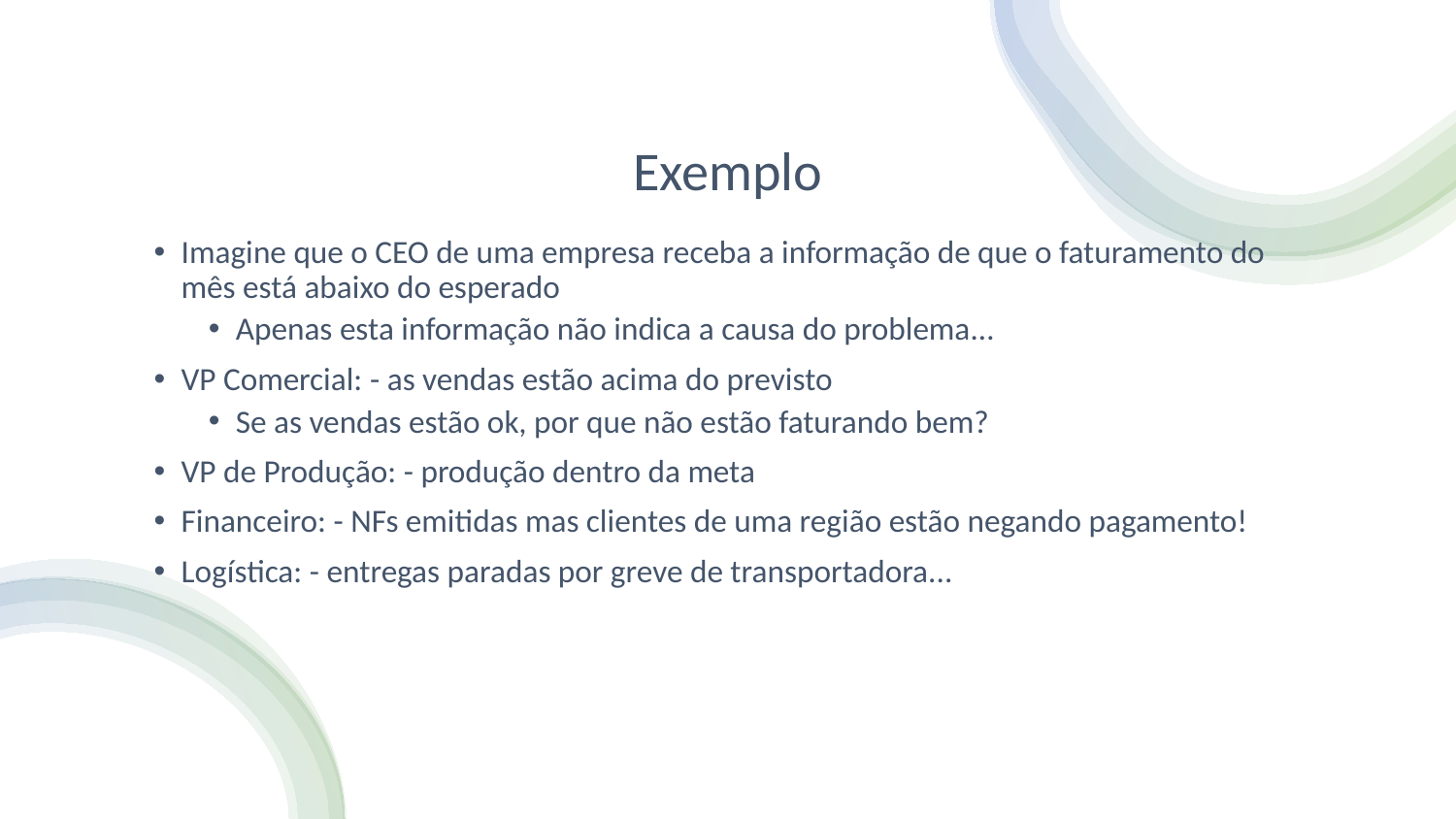

# Exemplo
Imagine que o CEO de uma empresa receba a informação de que o faturamento do mês está abaixo do esperado
Apenas esta informação não indica a causa do problema…
VP Comercial: - as vendas estão acima do previsto
Se as vendas estão ok, por que não estão faturando bem?
VP de Produção: - produção dentro da meta
Financeiro: - NFs emitidas mas clientes de uma região estão negando pagamento!
Logística: - entregas paradas por greve de transportadora...